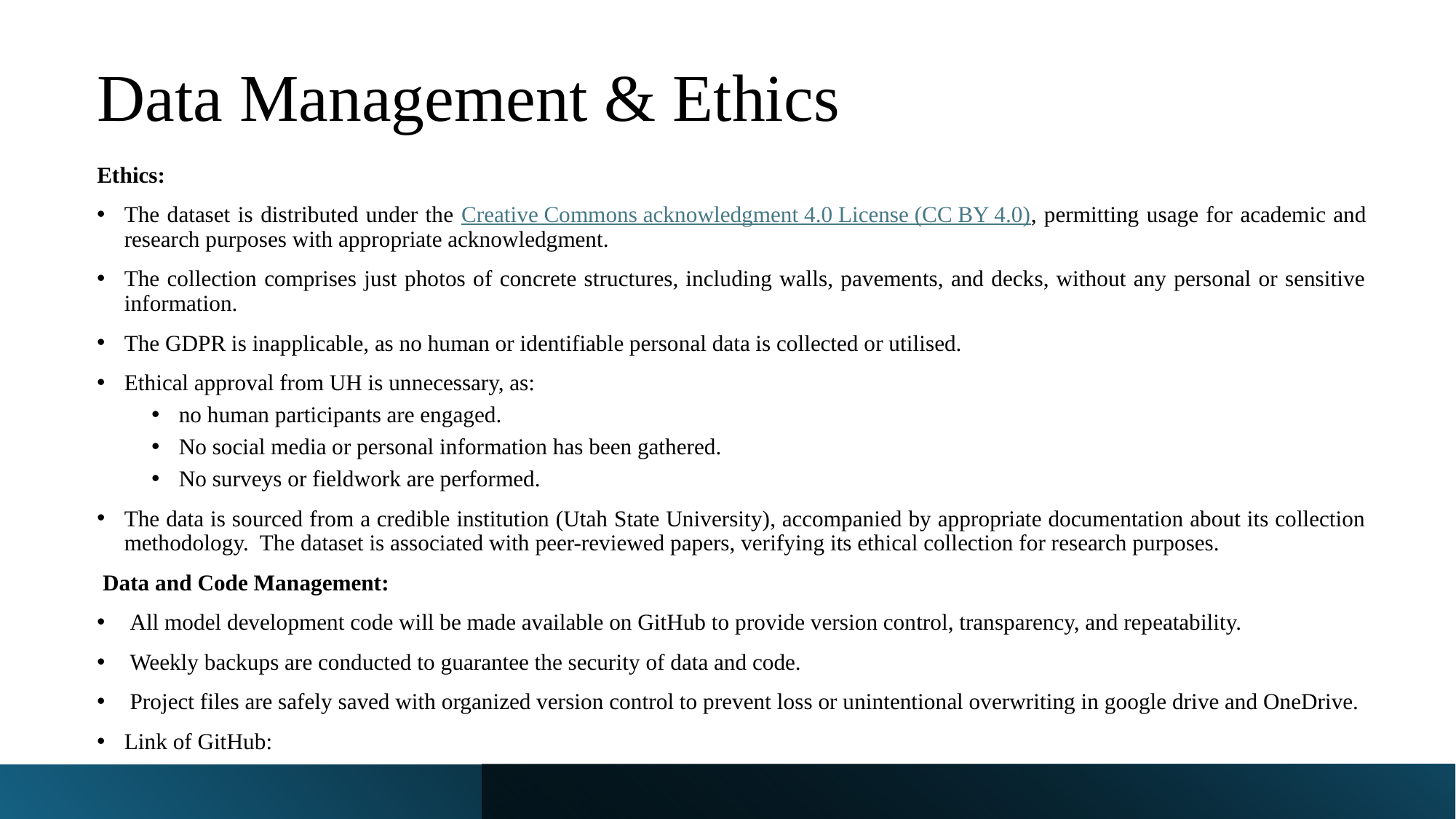

# Data Management & Ethics
Ethics:
The dataset is distributed under the Creative Commons acknowledgment 4.0 License (CC BY 4.0), permitting usage for academic and research purposes with appropriate acknowledgment.
The collection comprises just photos of concrete structures, including walls, pavements, and decks, without any personal or sensitive information.
The GDPR is inapplicable, as no human or identifiable personal data is collected or utilised.
Ethical approval from UH is unnecessary, as:
no human participants are engaged.
No social media or personal information has been gathered.
No surveys or fieldwork are performed.
The data is sourced from a credible institution (Utah State University), accompanied by appropriate documentation about its collection methodology.  The dataset is associated with peer-reviewed papers, verifying its ethical collection for research purposes.
 Data and Code Management:
 All model development code will be made available on GitHub to provide version control, transparency, and repeatability.
 Weekly backups are conducted to guarantee the security of data and code.
 Project files are safely saved with organized version control to prevent loss or unintentional overwriting in google drive and OneDrive.
Link of GitHub: